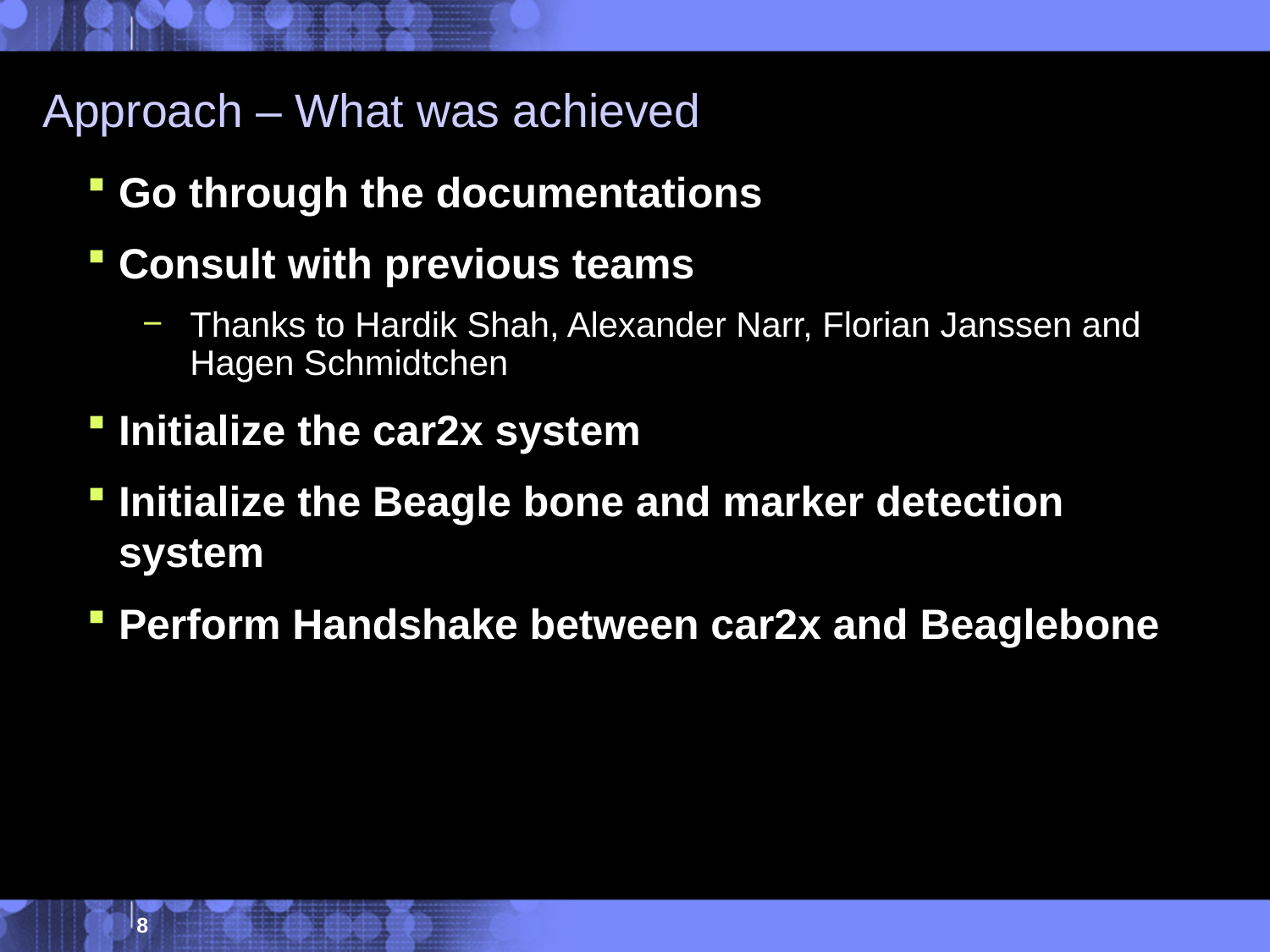

# Approach – What was achieved
Go through the documentations
Consult with previous teams
Thanks to Hardik Shah, Alexander Narr, Florian Janssen and Hagen Schmidtchen
Initialize the car2x system
Initialize the Beagle bone and marker detection system
Perform Handshake between car2x and Beaglebone
8